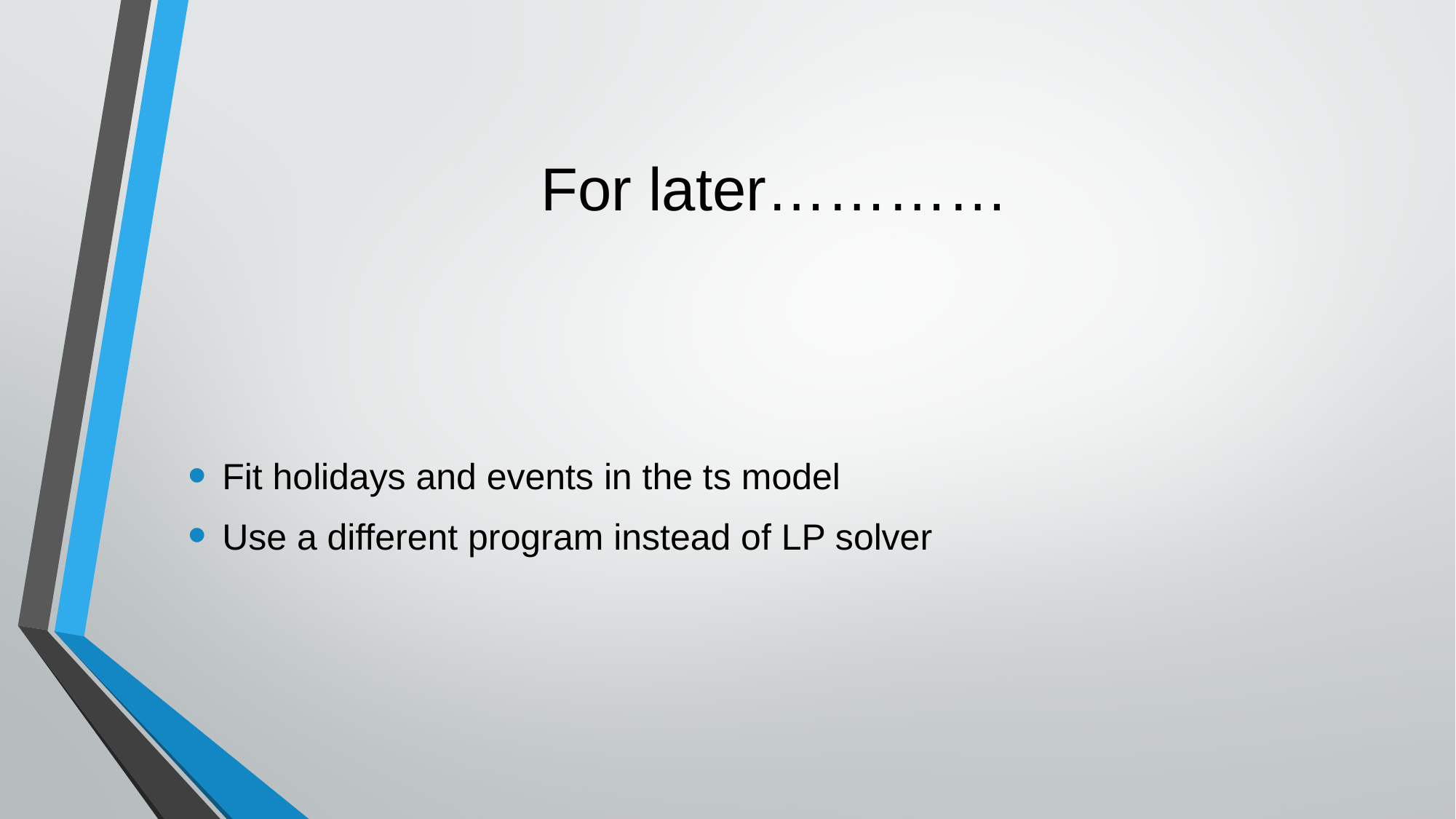

# For later…………
Fit holidays and events in the ts model
Use a different program instead of LP solver